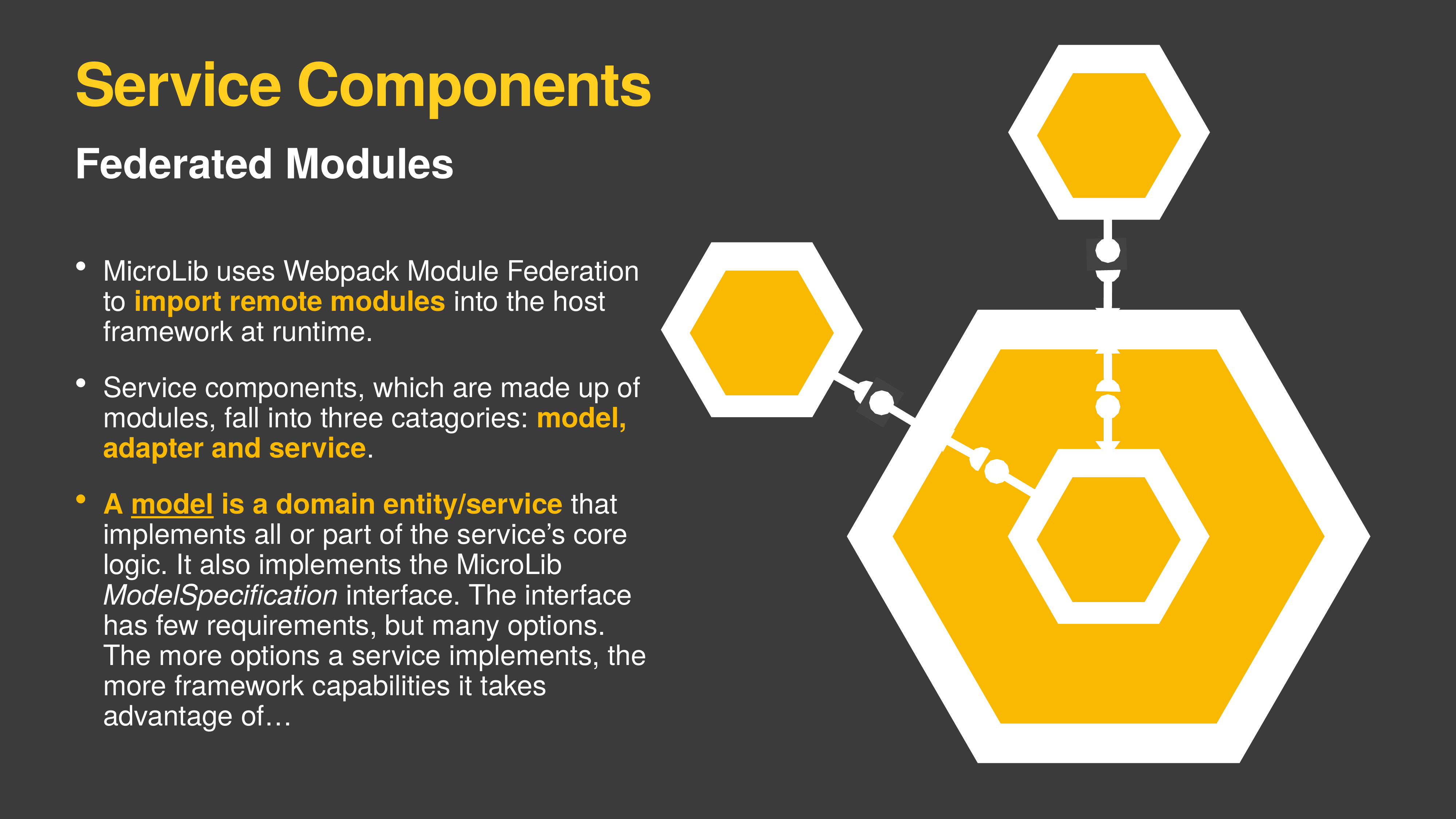

# Service Components
Federated Modules
MicroLib uses Webpack Module Federation to import remote modules into the host framework at runtime.
Service components, which are made up of modules, fall into three catagories: model, adapter and service.
A model is a domain entity/service that implements all or part of the service’s core logic. It also implements the MicroLib ModelSpecification interface. The interface has few requirements, but many options. The more options a service implements, the more framework capabilities it takes advantage of…